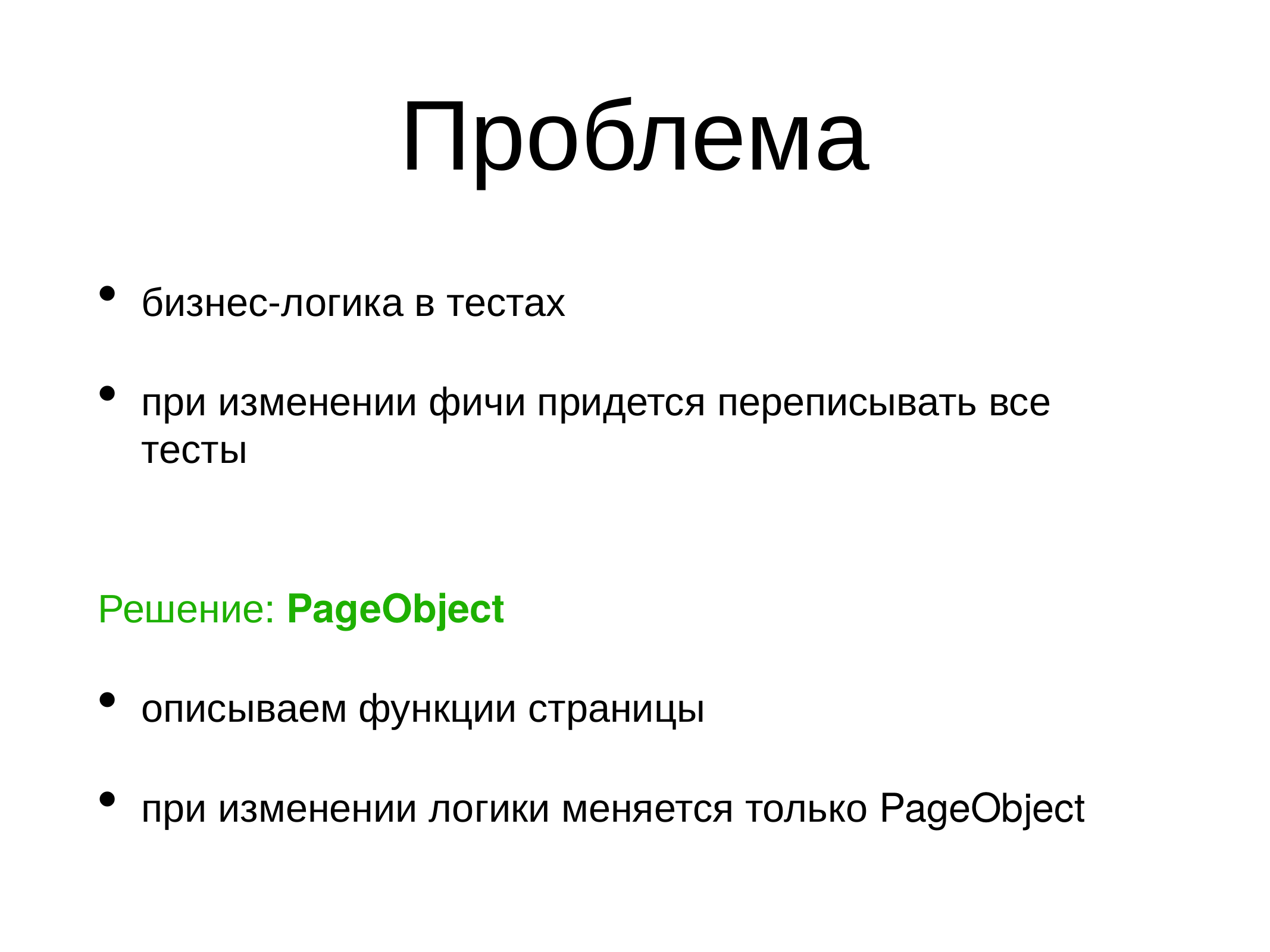

# Проблема
бизнес-логика в тестах
при изменении фичи придется переписывать все тесты
Решение: PageObject
описываем функции страницы
при изменении логики меняется только PageObject